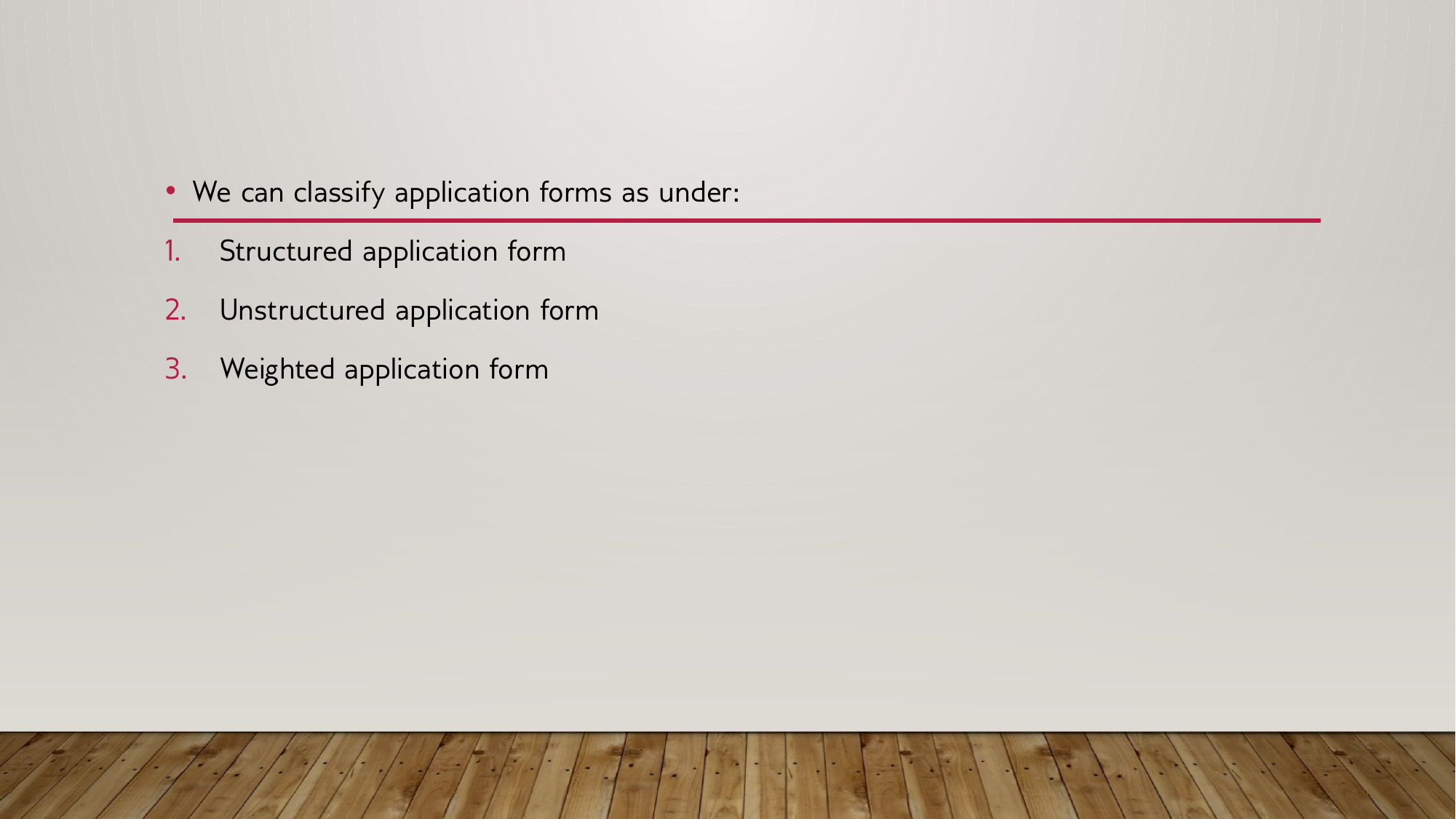

We can classify application forms as under:
Structured application form
Unstructured application form
Weighted application form